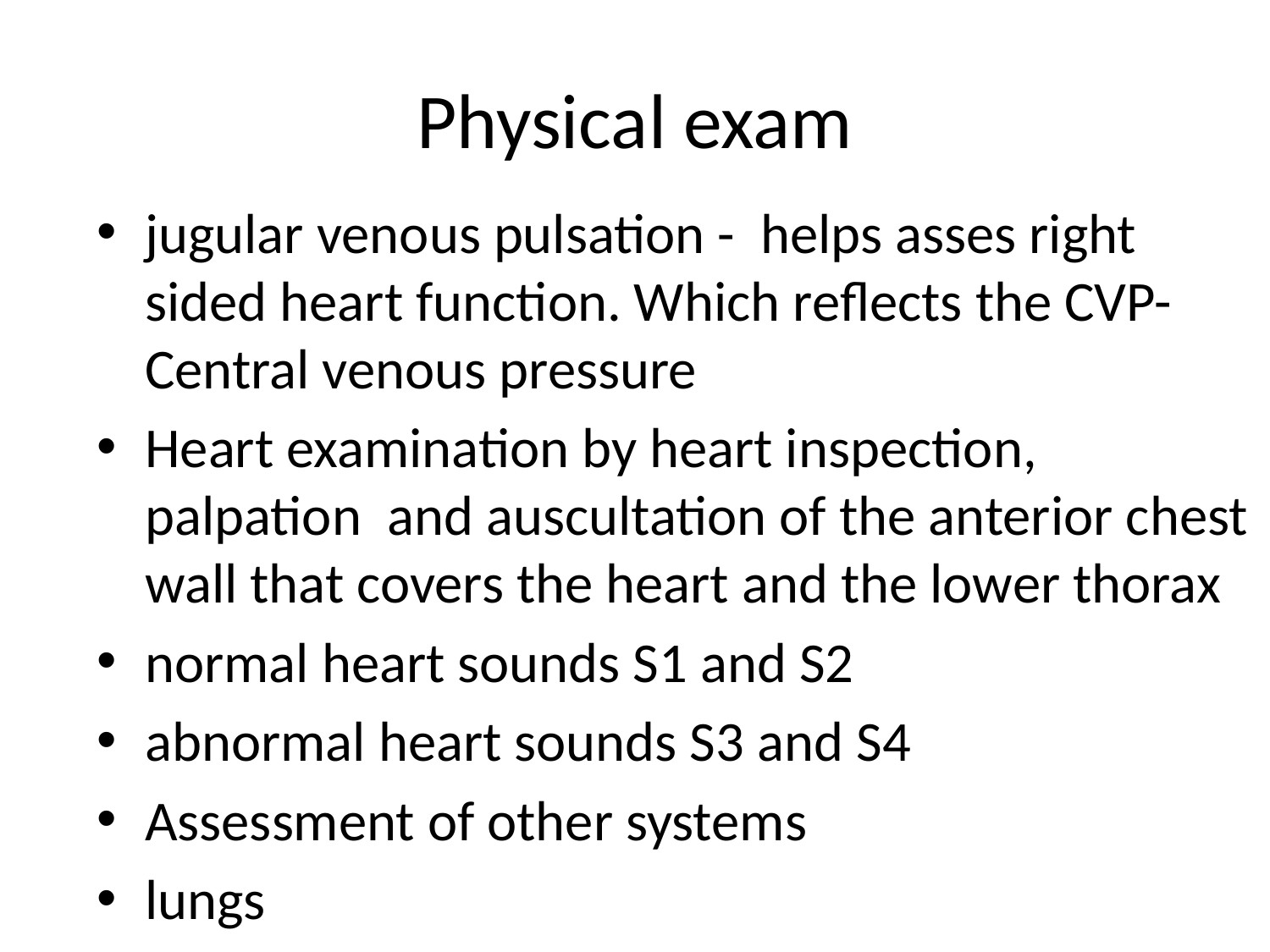

# Physical exam
jugular venous pulsation -  helps asses right sided heart function. Which reflects the CVP- Central venous pressure
Heart examination by heart inspection, palpation  and auscultation of the anterior chest wall that covers the heart and the lower thorax
normal heart sounds S1 and S2
abnormal heart sounds S3 and S4
Assessment of other systems
lungs